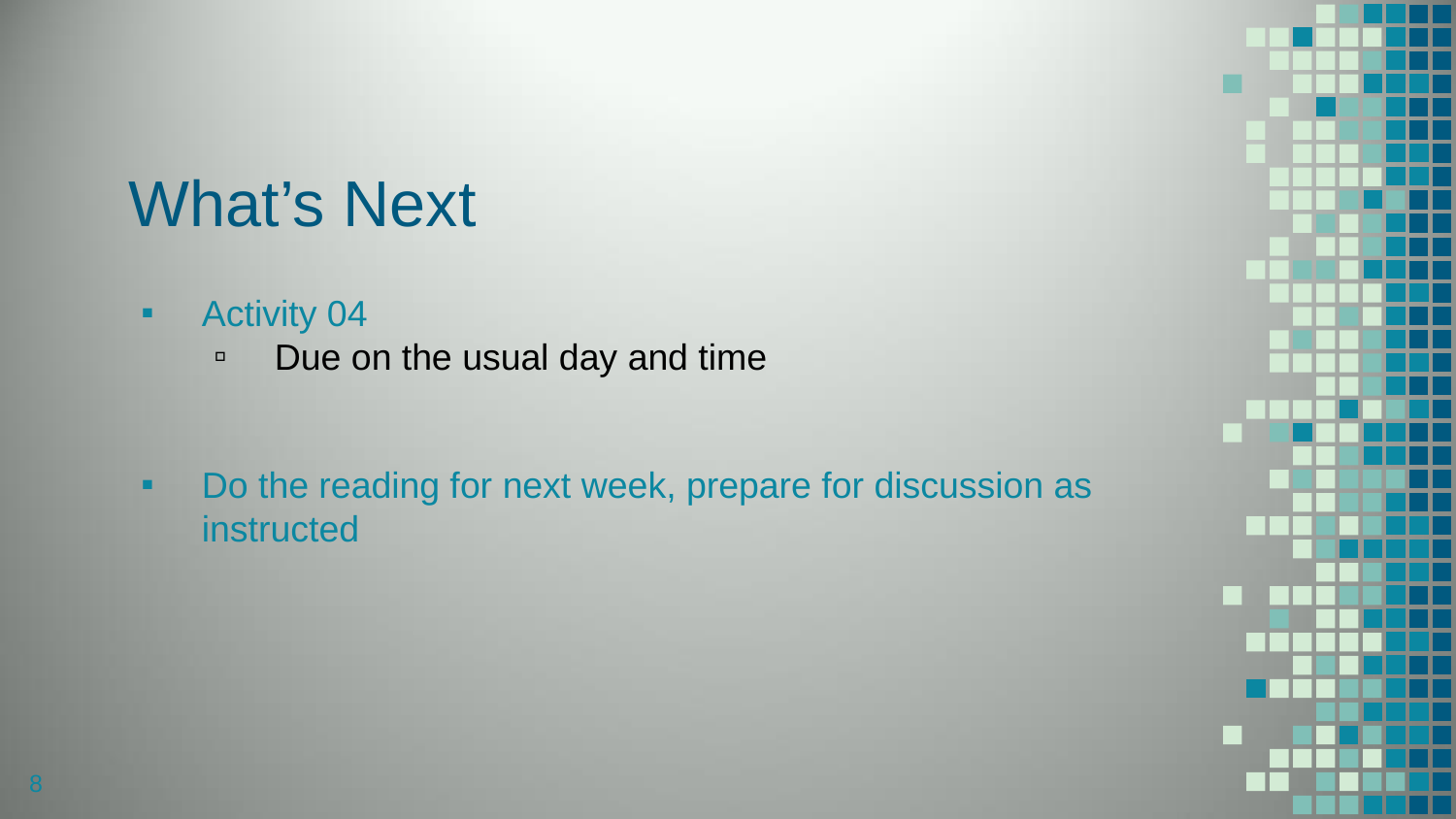

# What’s Next
Activity 04
Due on the usual day and time

Do the reading for next week, prepare for discussion as instructed
8